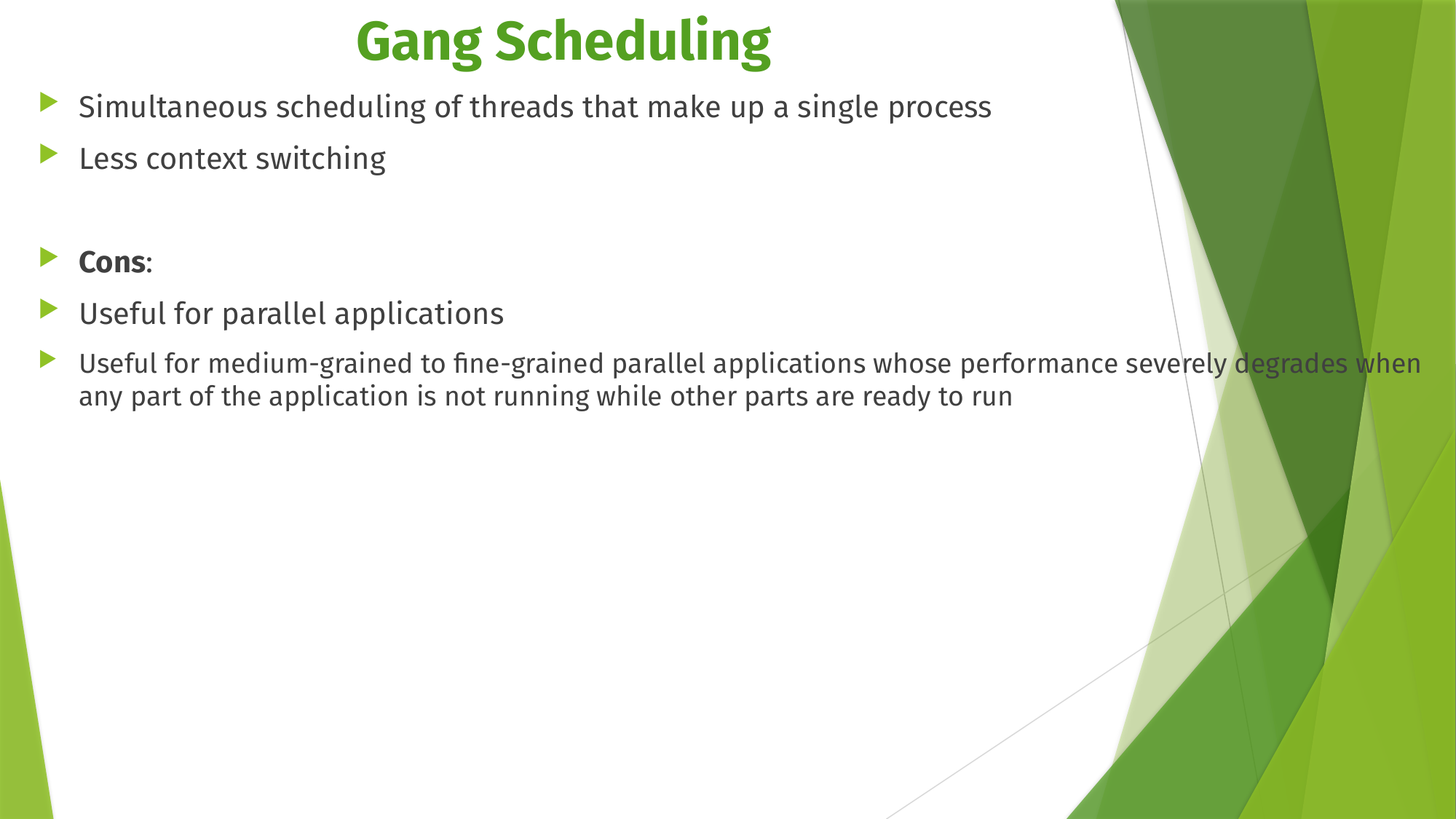

# Gang Scheduling
Simultaneous scheduling of threads that make up a single process
Less context switching

Cons:
Useful for parallel applications
Useful for medium-grained to fine-grained parallel applications whose performance severely degrades when any part of the application is not running while other parts are ready to run